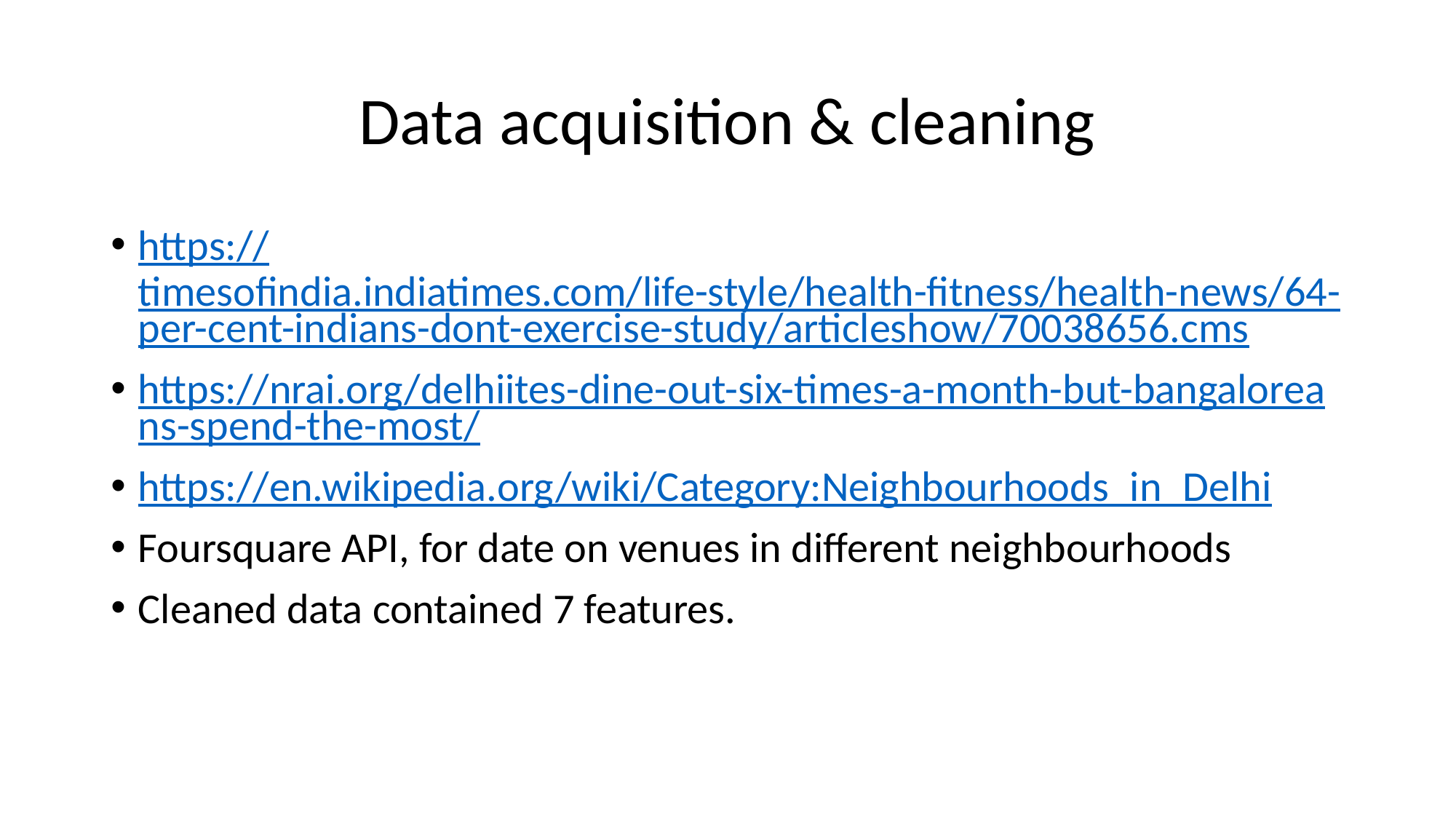

# Data acquisition & cleaning
https://timesofindia.indiatimes.com/life-style/health-fitness/health-news/64-per-cent-indians-dont-exercise-study/articleshow/70038656.cms
https://nrai.org/delhiites-dine-out-six-times-a-month-but-bangaloreans-spend-the-most/
https://en.wikipedia.org/wiki/Category:Neighbourhoods_in_Delhi
Foursquare API, for date on venues in different neighbourhoods
Cleaned data contained 7 features.